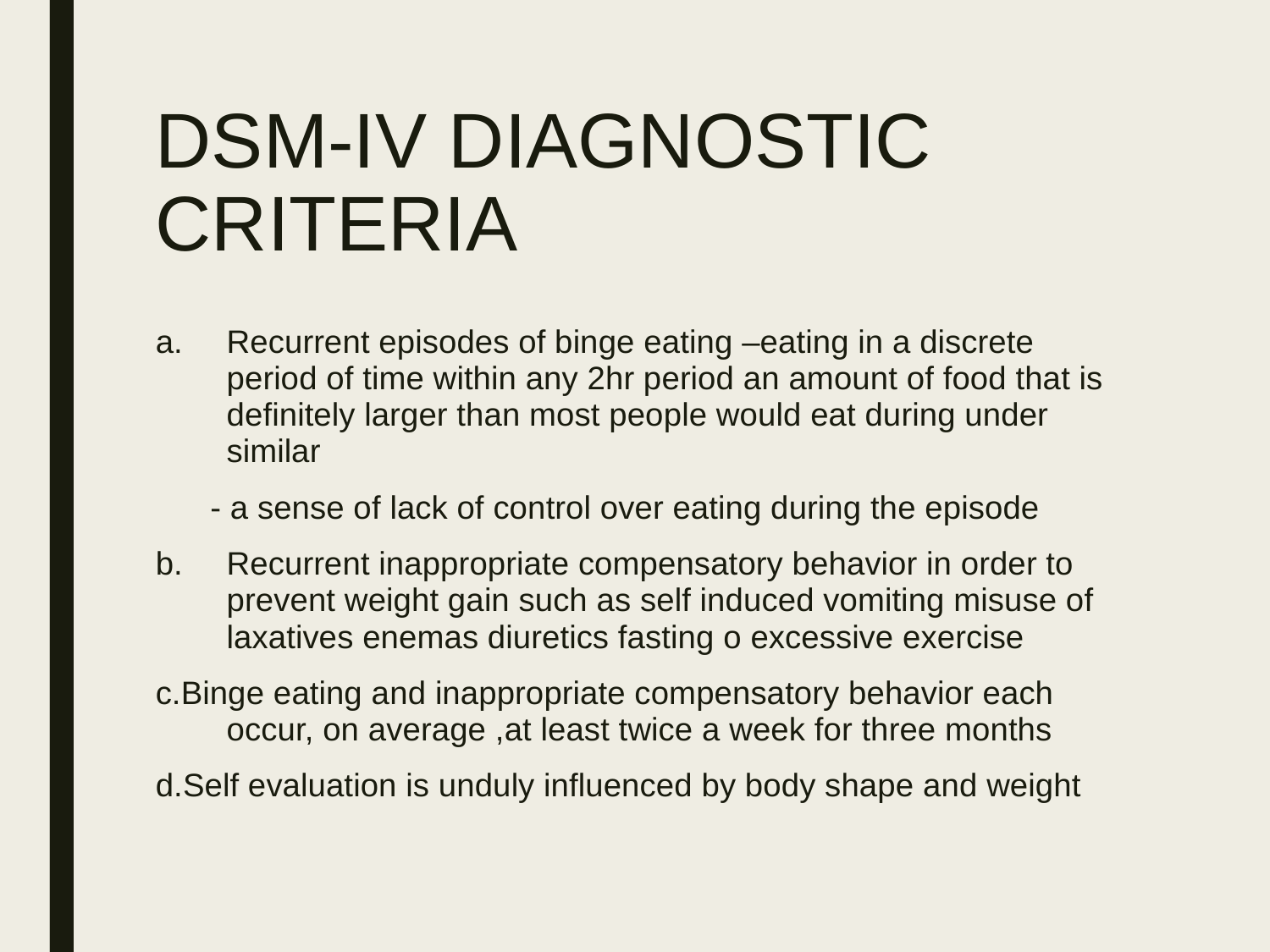

# DSM-IV DIAGNOSTIC CRITERIA
Recurrent episodes of binge eating –eating in a discrete period of time within any 2hr period an amount of food that is definitely larger than most people would eat during under similar
      - a sense of lack of control over eating during the episode
b.	Recurrent inappropriate compensatory behavior in order to prevent weight gain such as self induced vomiting misuse of laxatives enemas diuretics fasting o excessive exercise
c.Binge eating and inappropriate compensatory behavior each occur, on average ,at least twice a week for three months
d.Self evaluation is unduly influenced by body shape and weight